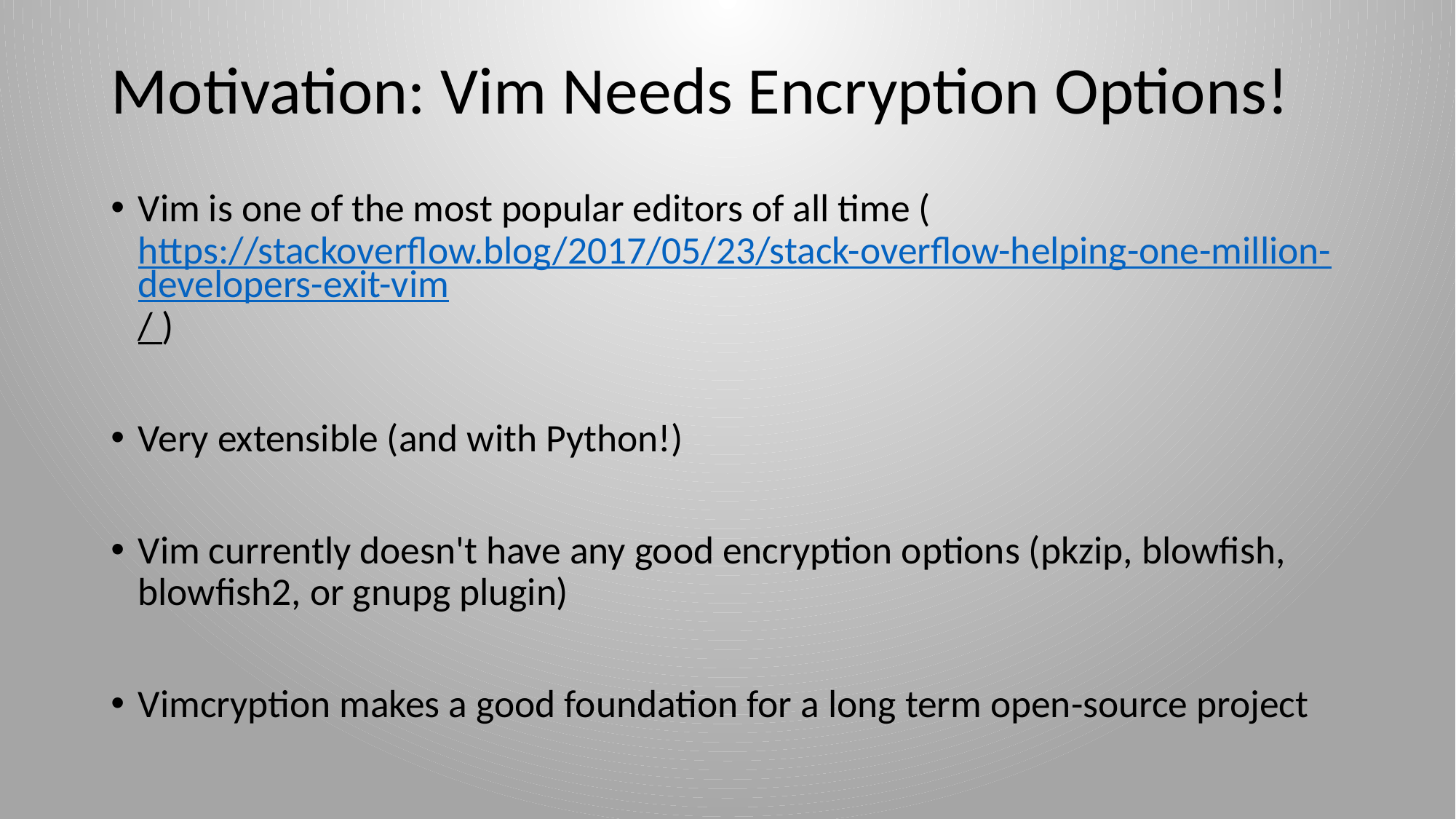

# Motivation: Vim Needs Encryption Options!
Vim is one of the most popular editors of all time (https://stackoverflow.blog/2017/05/23/stack-overflow-helping-one-million-developers-exit-vim/ )

Very extensible (and with Python!)

Vim currently doesn't have any good encryption options (pkzip, blowfish, blowfish2, or gnupg plugin)

Vimcryption makes a good foundation for a long term open-source project